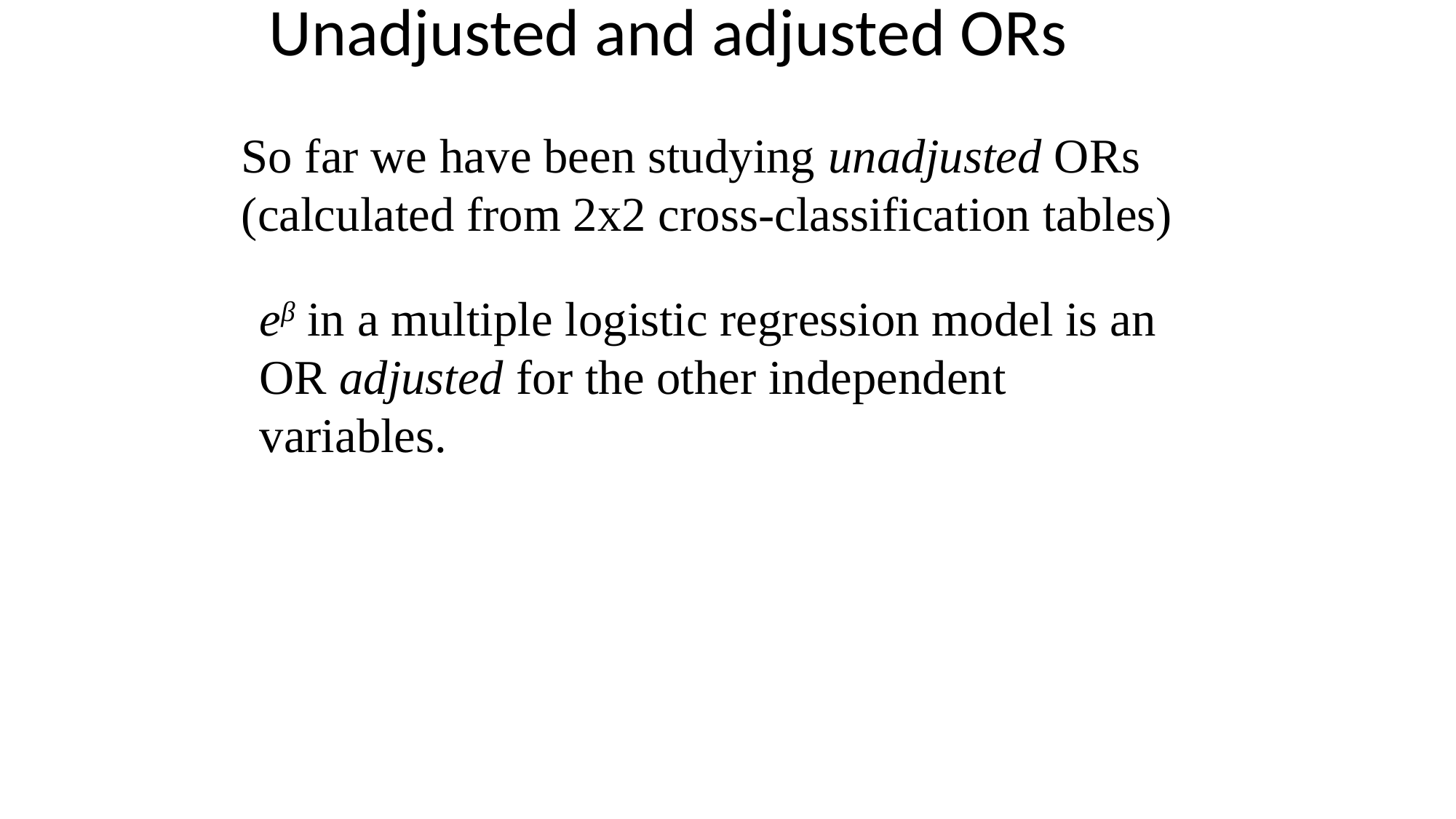

Unadjusted and adjusted ORs
So far we have been studying unadjusted ORs (calculated from 2x2 cross-classification tables)
eβ in a multiple logistic regression model is an OR adjusted for the other independent variables.